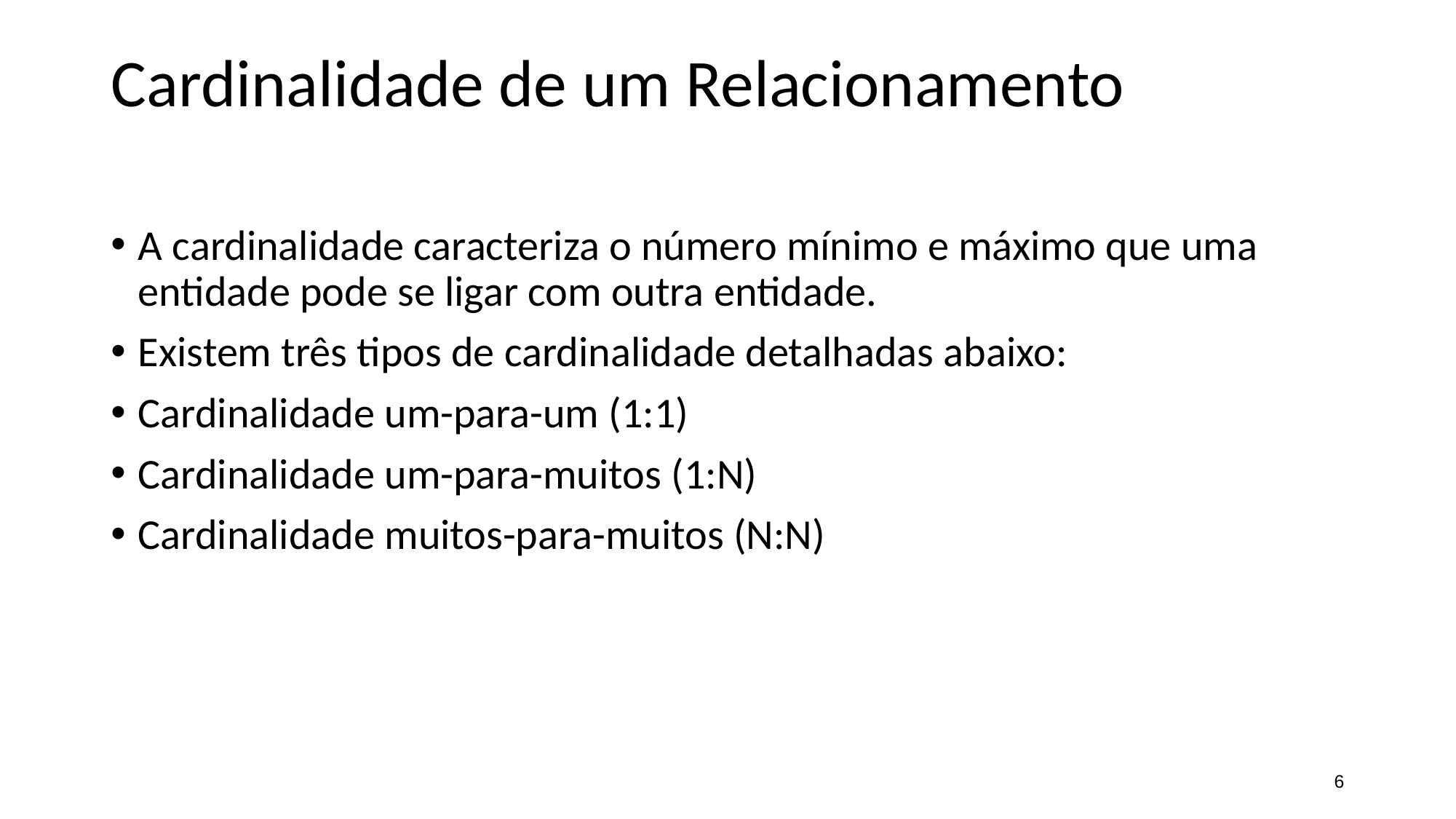

# Cardinalidade de um Relacionamento
A cardinalidade caracteriza o número mínimo e máximo que uma entidade pode se ligar com outra entidade.
Existem três tipos de cardinalidade detalhadas abaixo:
Cardinalidade um-para-um (1:1)
Cardinalidade um-para-muitos (1:N)
Cardinalidade muitos-para-muitos (N:N)

6